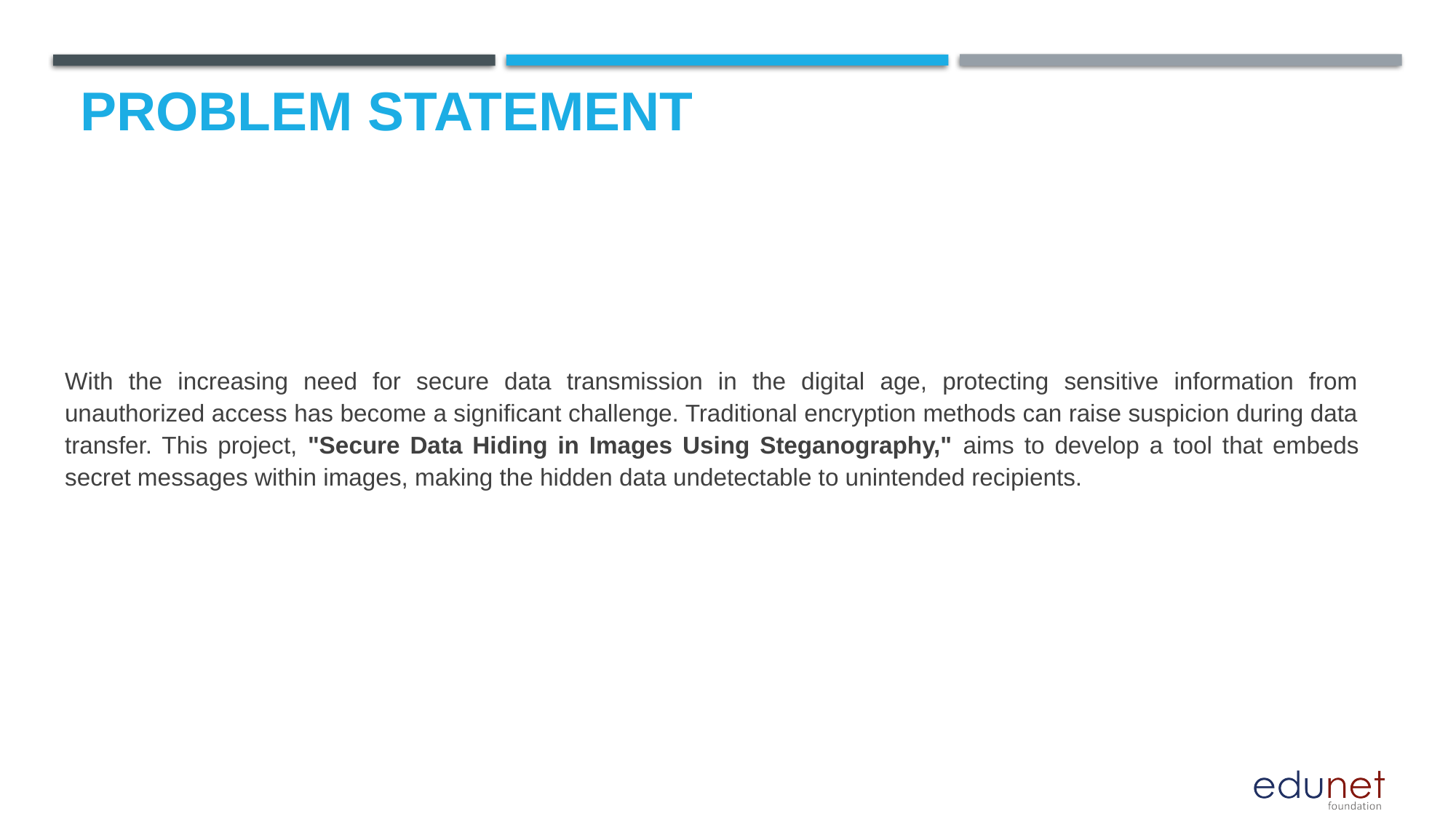

# Problem Statement
With the increasing need for secure data transmission in the digital age, protecting sensitive information from unauthorized access has become a significant challenge. Traditional encryption methods can raise suspicion during data transfer. This project, "Secure Data Hiding in Images Using Steganography," aims to develop a tool that embeds secret messages within images, making the hidden data undetectable to unintended recipients.